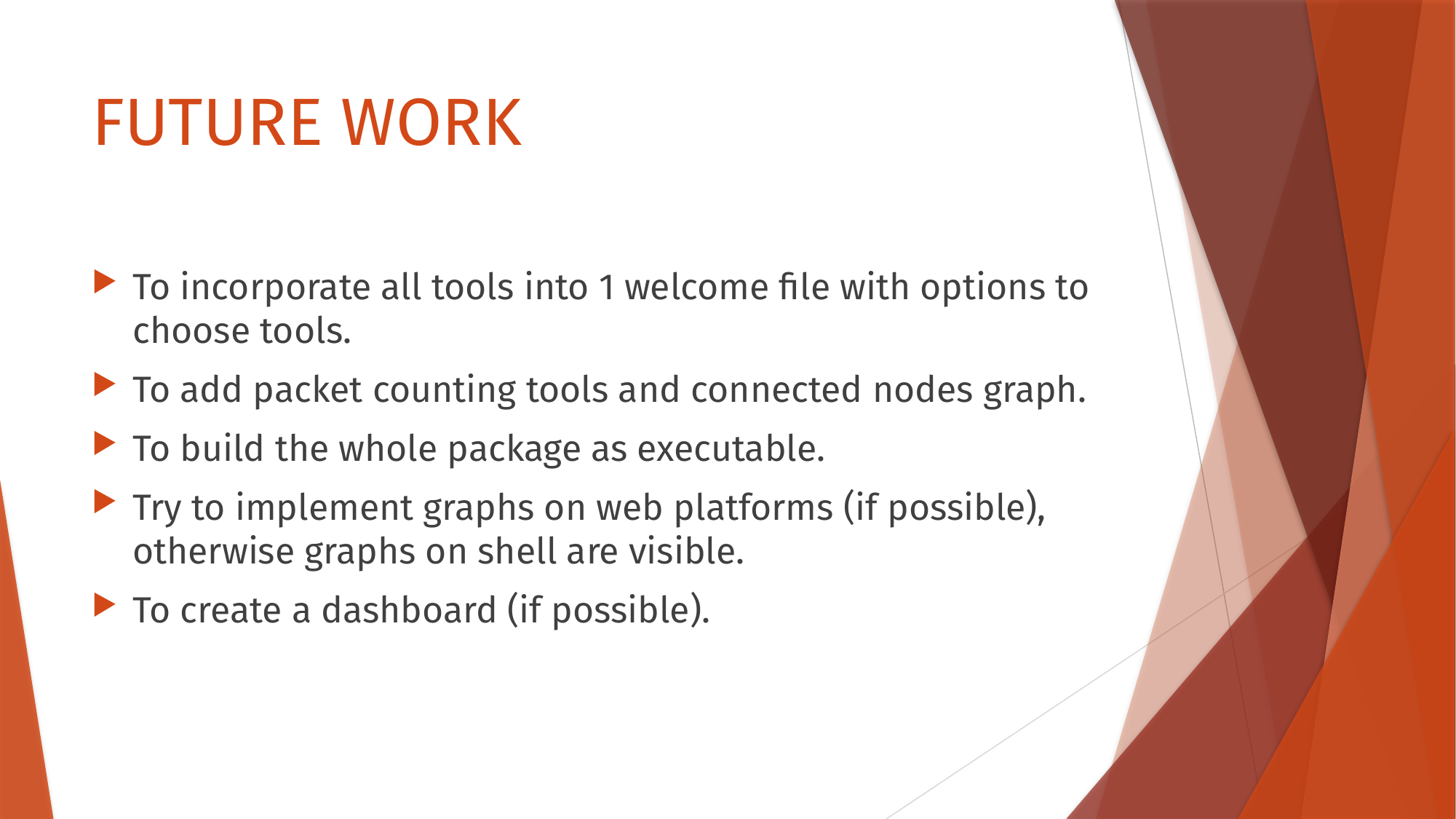

# FUTURE WORK
To incorporate all tools into 1 welcome file with options to choose tools.
To add packet counting tools and connected nodes graph.
To build the whole package as executable.
Try to implement graphs on web platforms (if possible), otherwise graphs on shell are visible.
To create a dashboard (if possible).